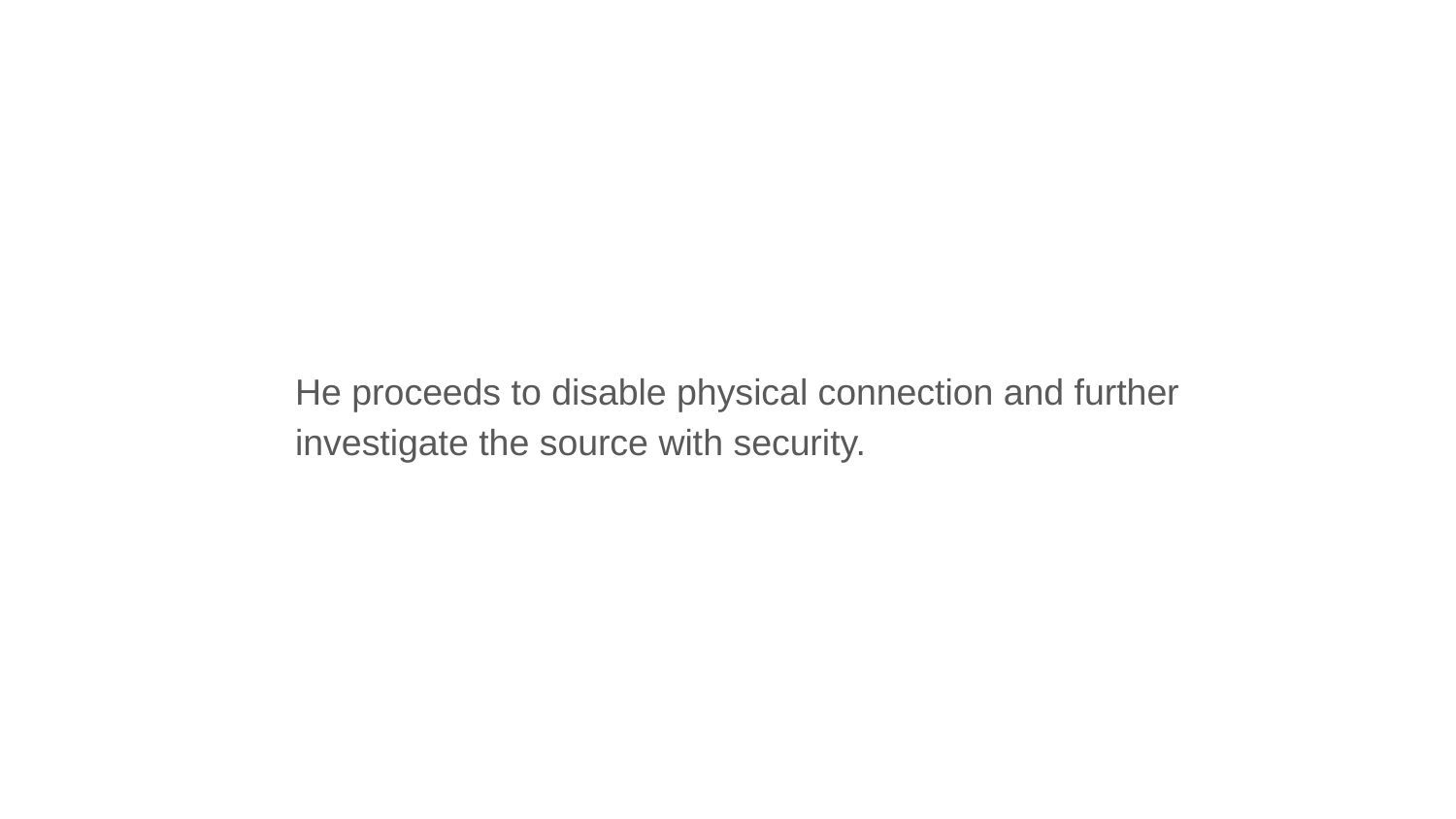

He proceeds to disable physical connection and further investigate the source with security.